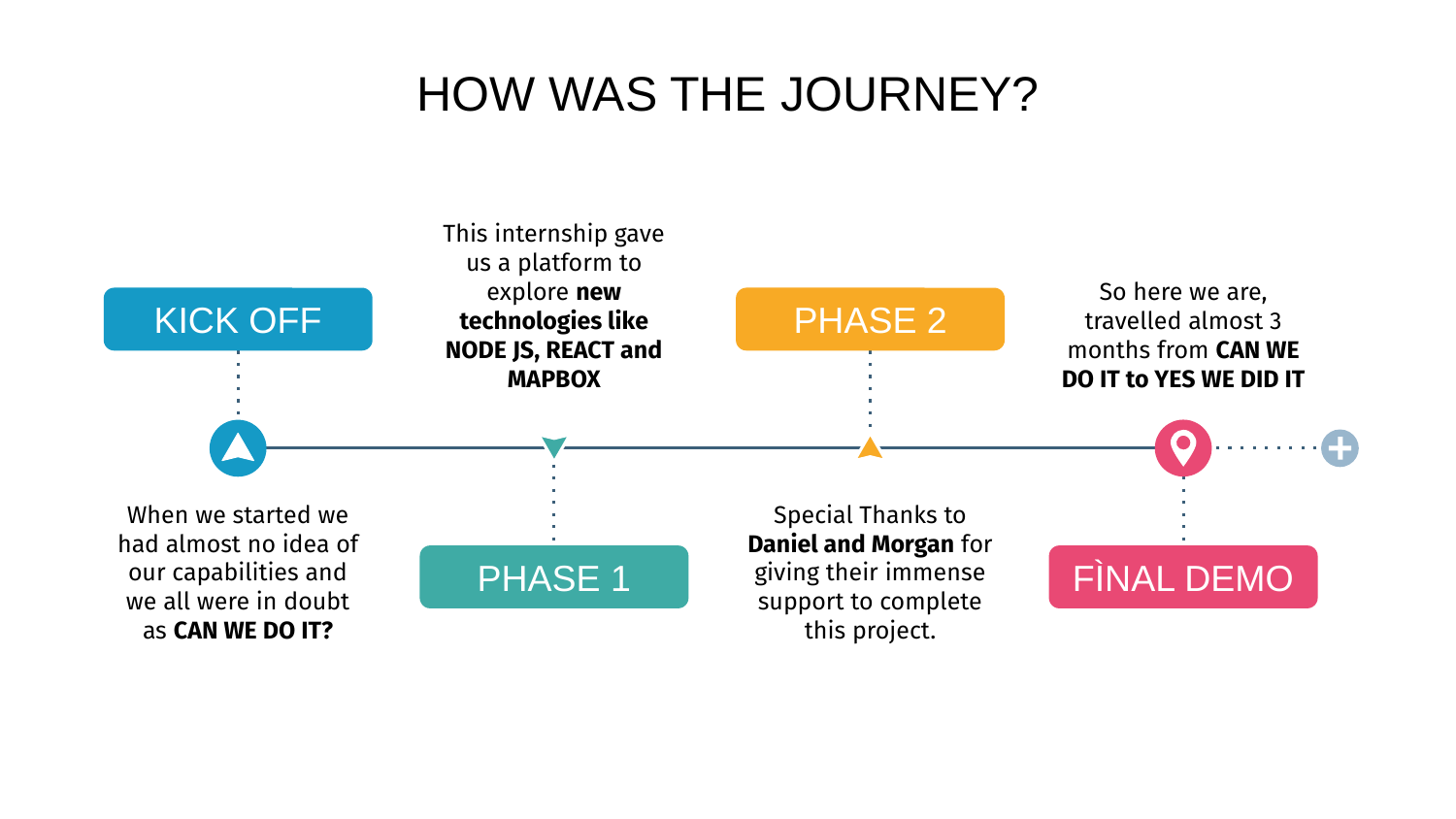

# HOW WAS THE JOURNEY?
This internship gave us a platform to explore new technologies like NODE JS, REACT and MAPBOX
PHASE 1

So here we are, travelled almost 3 months from CAN WE DO IT to YES WE DID IT
FÌNAL DEMO

KICK OFF
When we started we had almost no idea of our capabilities and we all were in doubt as CAN WE DO IT?

PHASE 2
Special Thanks to Daniel and Morgan for giving their immense support to complete this project.